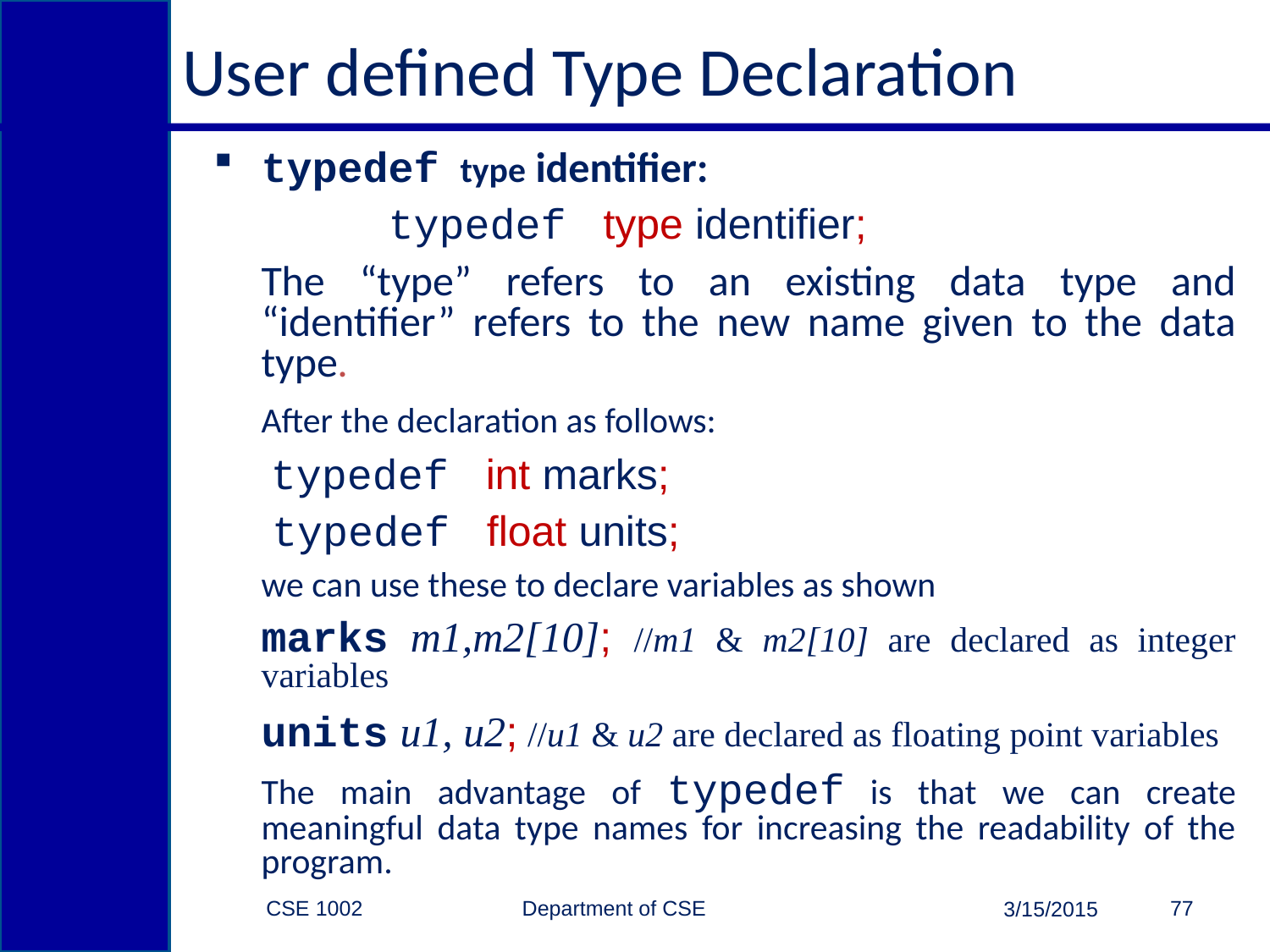

# User defined Type Declaration
typedef  type identifier:
    		typedef  type identifier;
	The “type” refers to an existing data type and “identifier” refers to the new name given to the data type.
	After the declaration as follows:
	 typedef  int marks;
	 typedef  float units;
	we can use these to declare variables as shown
	marks m1,m2[10]; //m1 & m2[10] are declared as integer variables
	units u1, u2; //u1 & u2 are declared as floating point variables
	The main advantage of typedef is that we can create meaningful data type names for increasing the readability of the program.
CSE 1002                           Department of CSE
77
3/15/2015